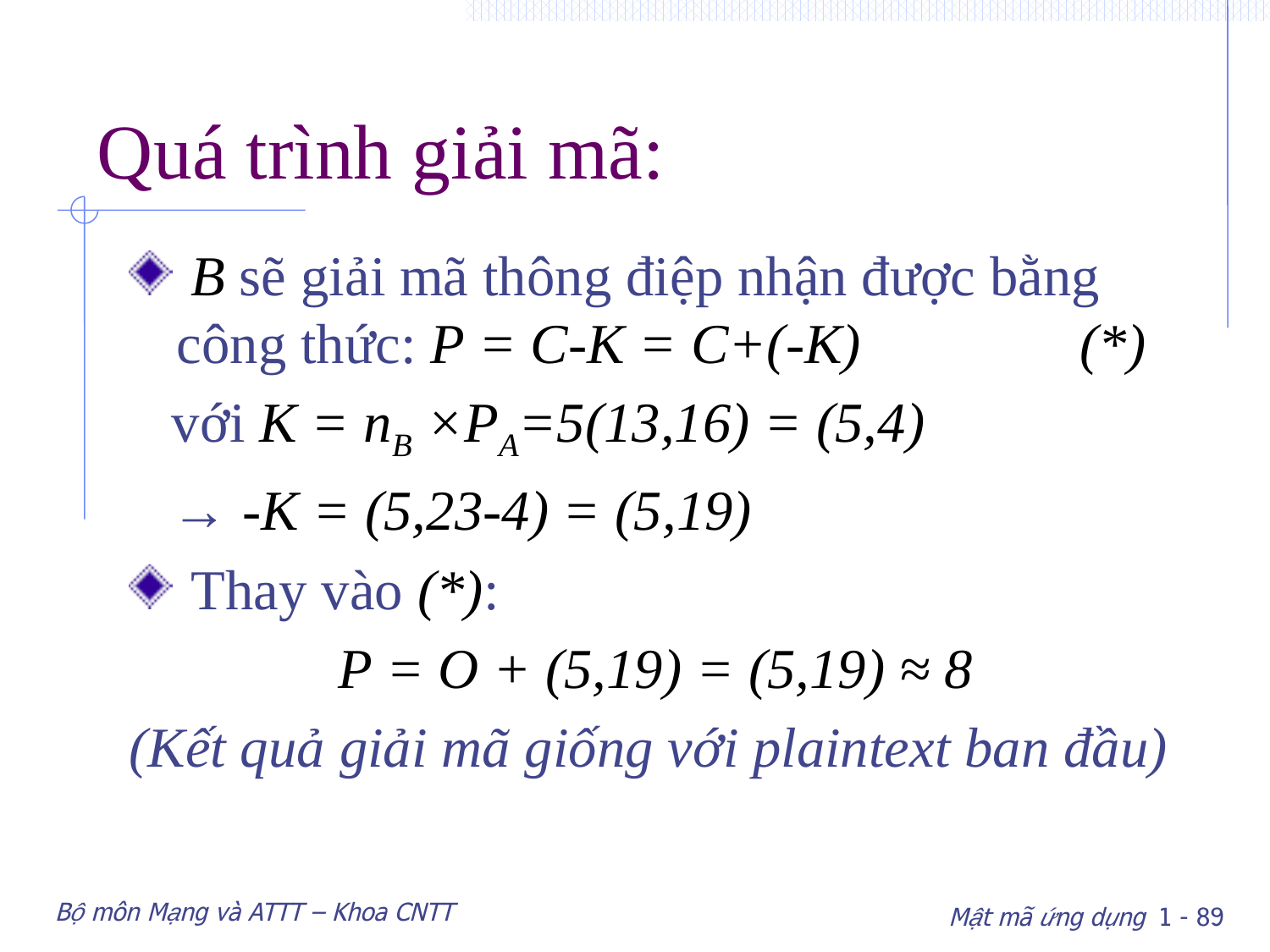

# Quá trình giải mã:
 B sẽ giải mã thông điệp nhận được bằng công thức: P = C-K = C+(-K) 		 (*)
   với K = nB ×PA=5(13,16) = (5,4)
   → -K = (5,23-4) = (5,19)
 Thay vào (*):
P = O + (5,19) = (5,19) ≈ 8
(Kết quả giải mã giống với plaintext ban đầu)
Bộ môn Mạng và ATTT – Khoa CNTT